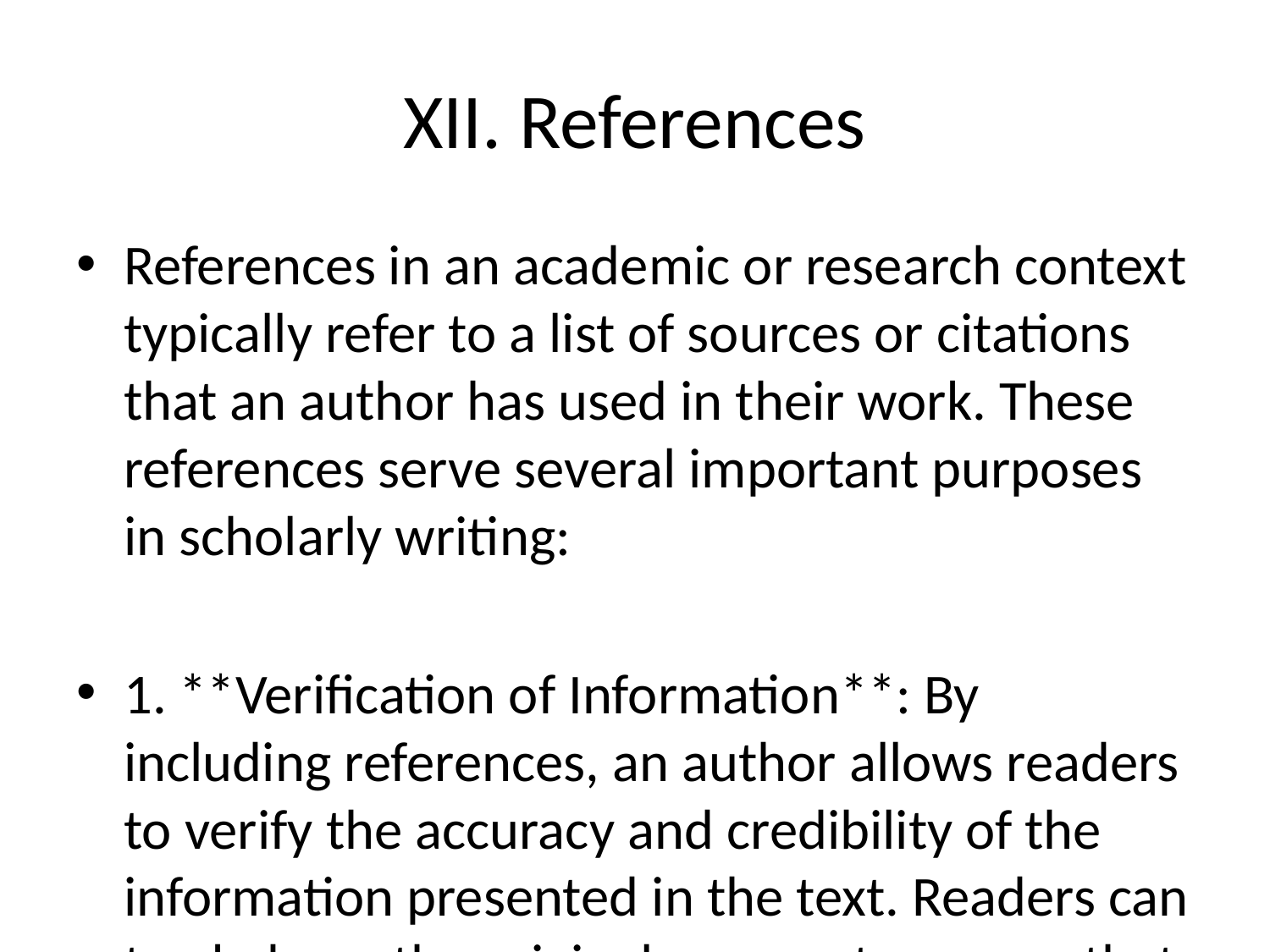

# XII. References
References in an academic or research context typically refer to a list of sources or citations that an author has used in their work. These references serve several important purposes in scholarly writing:

1. **Verification of Information**: By including references, an author allows readers to verify the accuracy and credibility of the information presented in the text. Readers can track down the original sources to ensure that the information is reliable and up-to-date.

2. **Credit and Acknowledgment**: Proper referencing gives credit to the original authors and researchers whose work has been utilized or built upon in the current study. It acknowledges their contributions and prevents plagiarism.

3. **Context and Depth**: References provide additional context and depth to the arguments and discussions presented in a paper. They show that the author has considered existing research and theories in the field.

4. **Further Reading**: References also serve as a guide for interested readers who wish to explore the topic further. By following the references provided, readers can delve deeper into the subject matter and gain a more comprehensive understanding.

In academic writing, references are usually listed at the end of the document in a section titled "References" or "Bibliography". Different citation styles such as APA (American Psychological Association), MLA (Modern Language Association), Chicago, or Harvard have specific formats for listing references. These formats dictate how to present information such as author names, publication titles, publication dates, and other details to ensure consistency and clarity.

Overall, references play a crucial role in academic writing by supporting arguments, giving credit to original sources, and guiding readers to additional resources for further exploration. Proper referencing is essential for maintaining academic integrity and credibility.